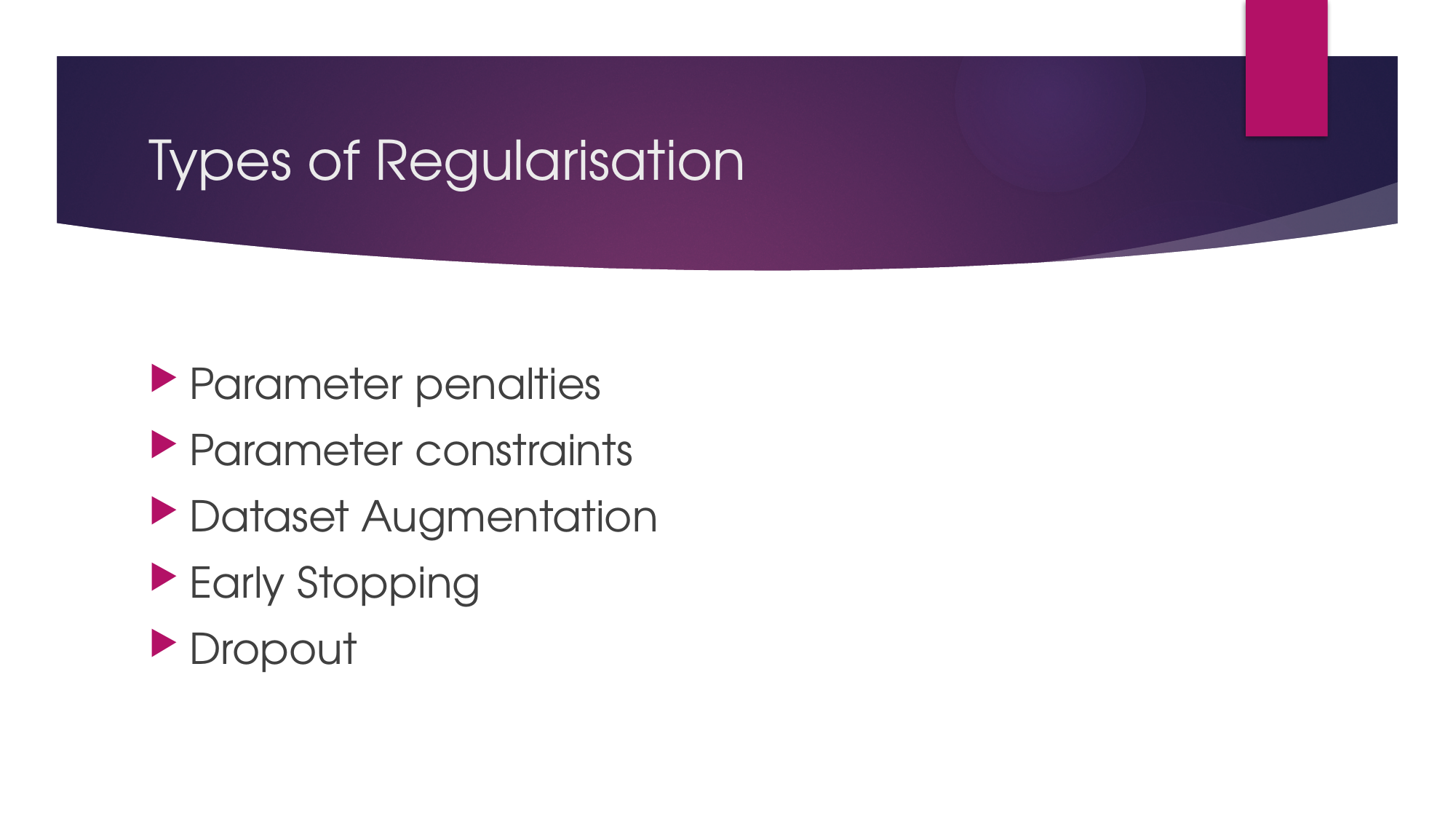

# Types of Regularisation
Parameter penalties
Parameter constraints
Dataset Augmentation
Early Stopping
Dropout